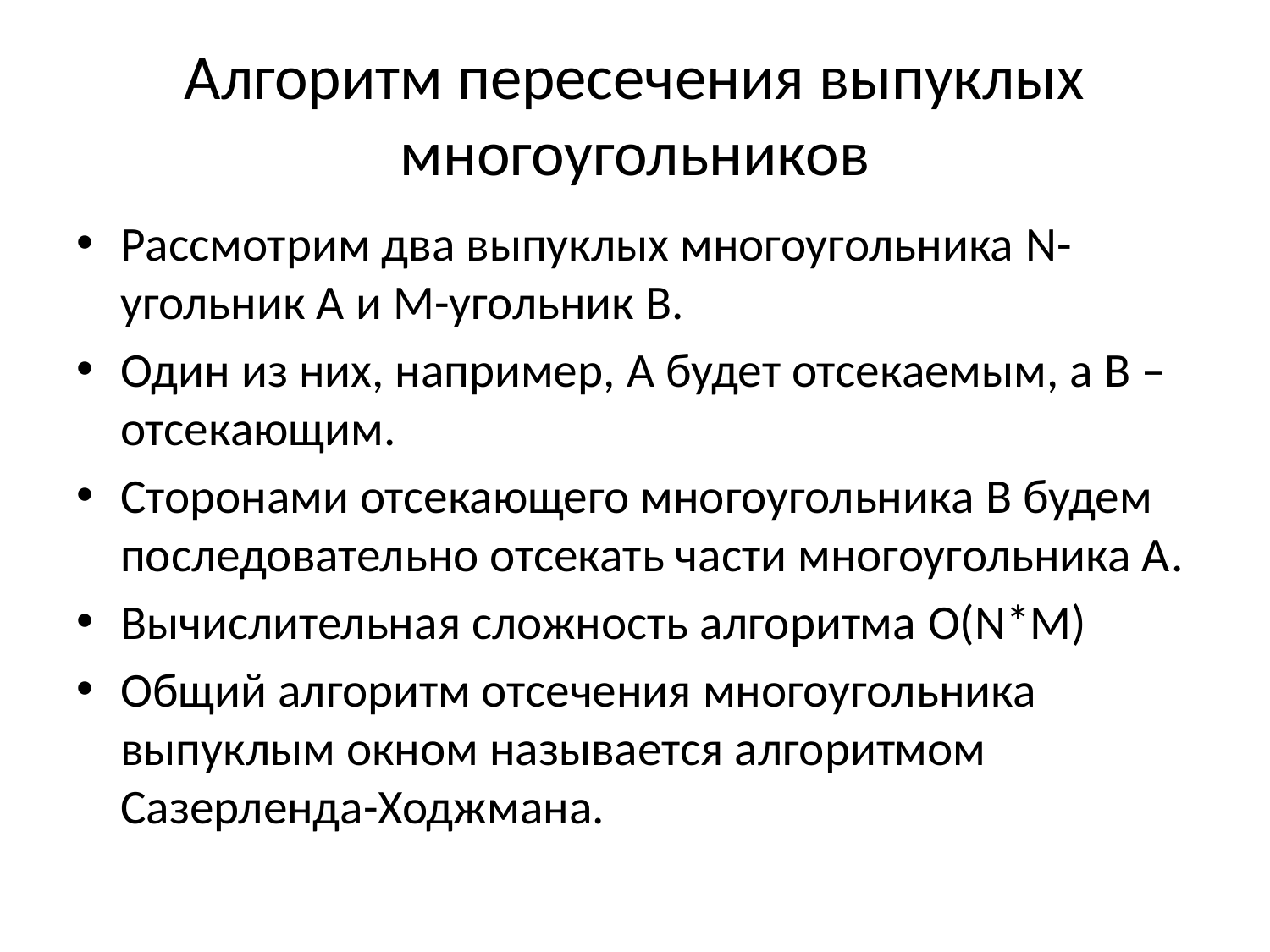

# Алгоритм пересечения выпуклых многоугольников
Рассмотрим два выпуклых многоугольника N-угольник A и M-угольник B.
Один из них, например, A будет отсекаемым, а B – отсекающим.
Сторонами отсекающего многоугольника B будем последовательно отсекать части многоугольника А.
Вычислительная сложность алгоритма O(N*M)
Общий алгоритм отсечения многоугольника выпуклым окном называется алгоритмом Сазерленда-Ходжмана.